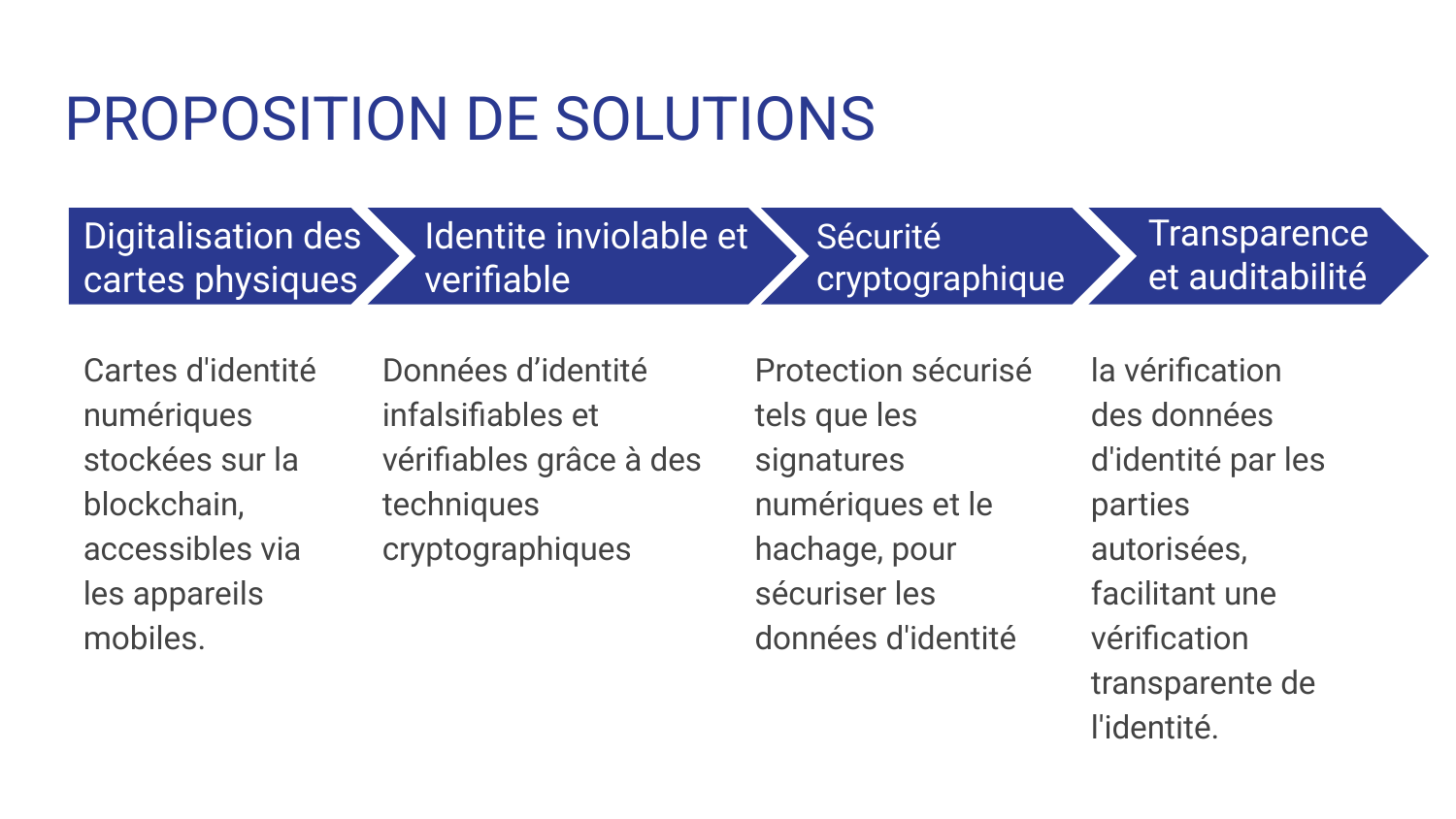

# PROPOSITION DE SOLUTIONS
Transparence et auditabilité

Sécurité cryptographique
Digitalisation des cartes physiques
Identite inviolable et verifiable
Cartes d'identité numériques stockées sur la blockchain, accessibles via les appareils mobiles.
Données d’identité infalsifiables et vérifiables grâce à des techniques cryptographiques
Protection sécurisé tels que les signatures numériques et le hachage, pour sécuriser les données d'identité
la vérification des données d'identité par les parties autorisées, facilitant une vérification transparente de l'identité.